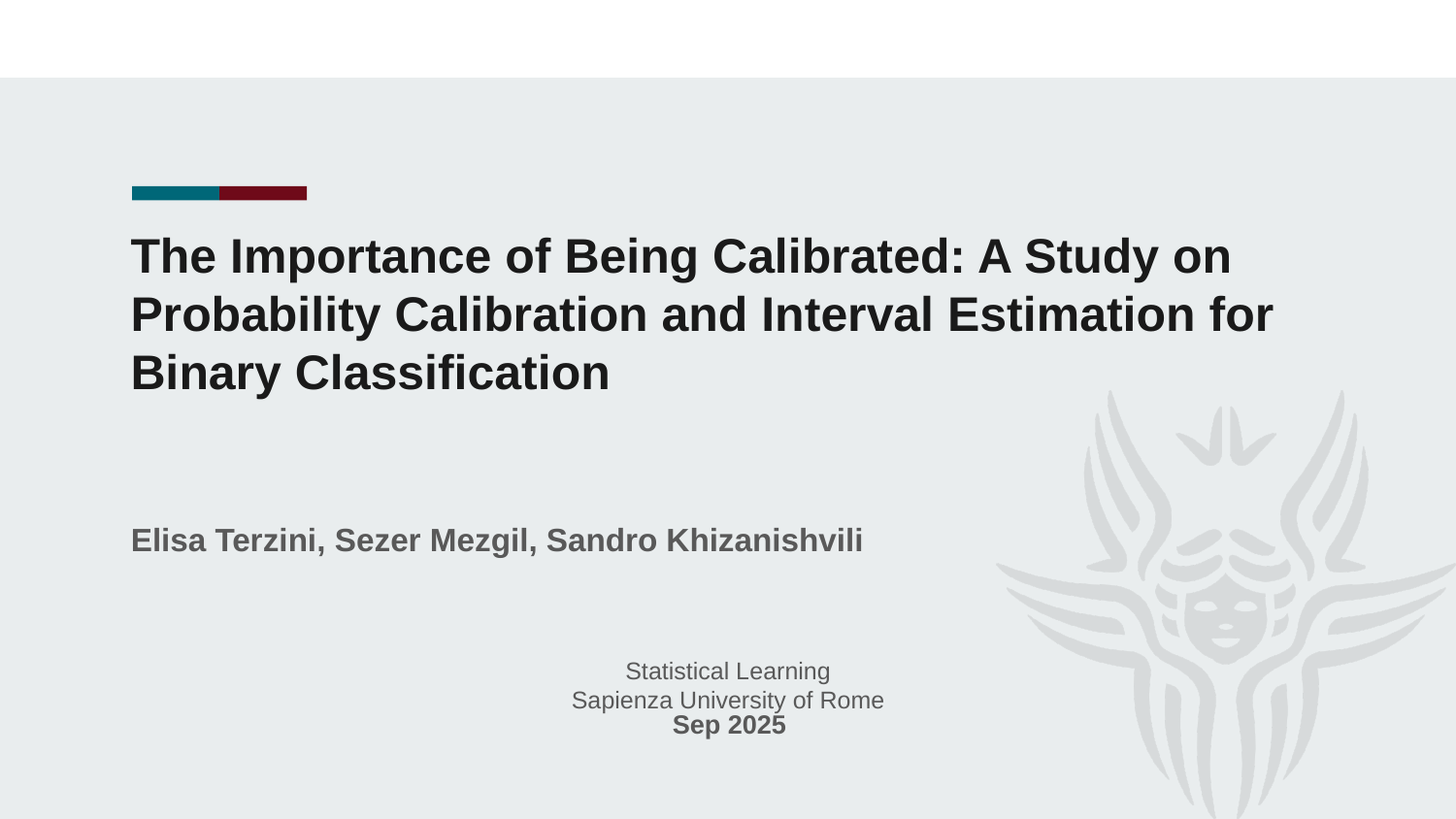

# The Importance of Being Calibrated: A Study on Probability Calibration and Interval Estimation for Binary Classification
Elisa Terzini, Sezer Mezgil, Sandro Khizanishvili

Statistical Learning
Sapienza University of Rome
Sep 2025